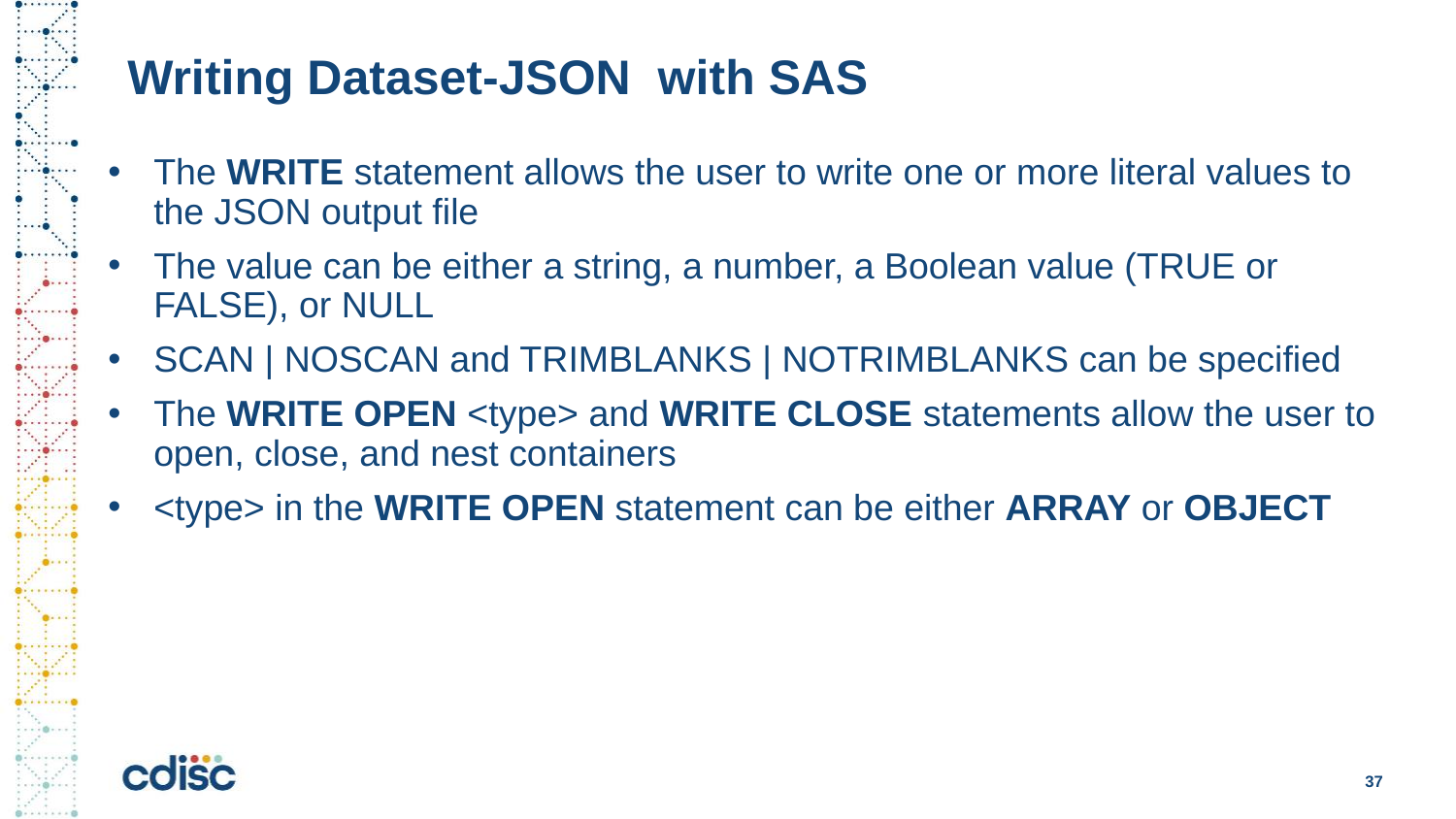

# Writing Dataset-JSON  with SAS
The WRITE statement allows the user to write one or more literal values to the JSON output file
The value can be either a string, a number, a Boolean value (TRUE or FALSE), or NULL
SCAN | NOSCAN and TRIMBLANKS | NOTRIMBLANKS can be specified
The WRITE OPEN <type> and WRITE CLOSE statements allow the user to open, close, and nest containers
<type> in the WRITE OPEN statement can be either ARRAY or OBJECT

37